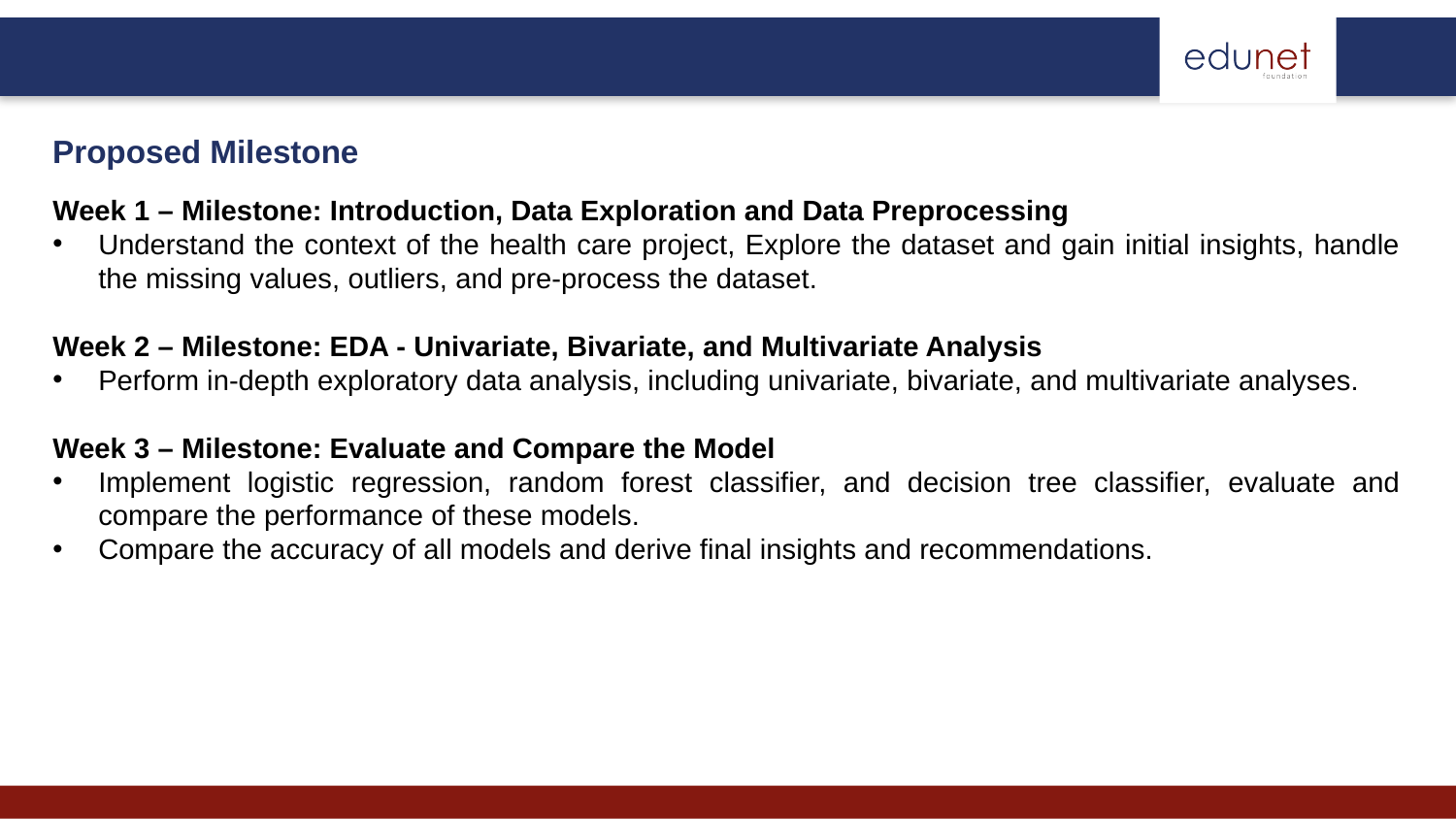

Proposed Milestone

Week 1 – Milestone: Introduction, Data Exploration and Data Preprocessing
Understand the context of the health care project, Explore the dataset and gain initial insights, handle the missing values, outliers, and pre-process the dataset.

Week 2 – Milestone: EDA - Univariate, Bivariate, and Multivariate Analysis
Perform in-depth exploratory data analysis, including univariate, bivariate, and multivariate analyses.

Week 3 – Milestone: Evaluate and Compare the Model
Implement logistic regression, random forest classifier, and decision tree classifier, evaluate and compare the performance of these models.
Compare the accuracy of all models and derive final insights and recommendations.